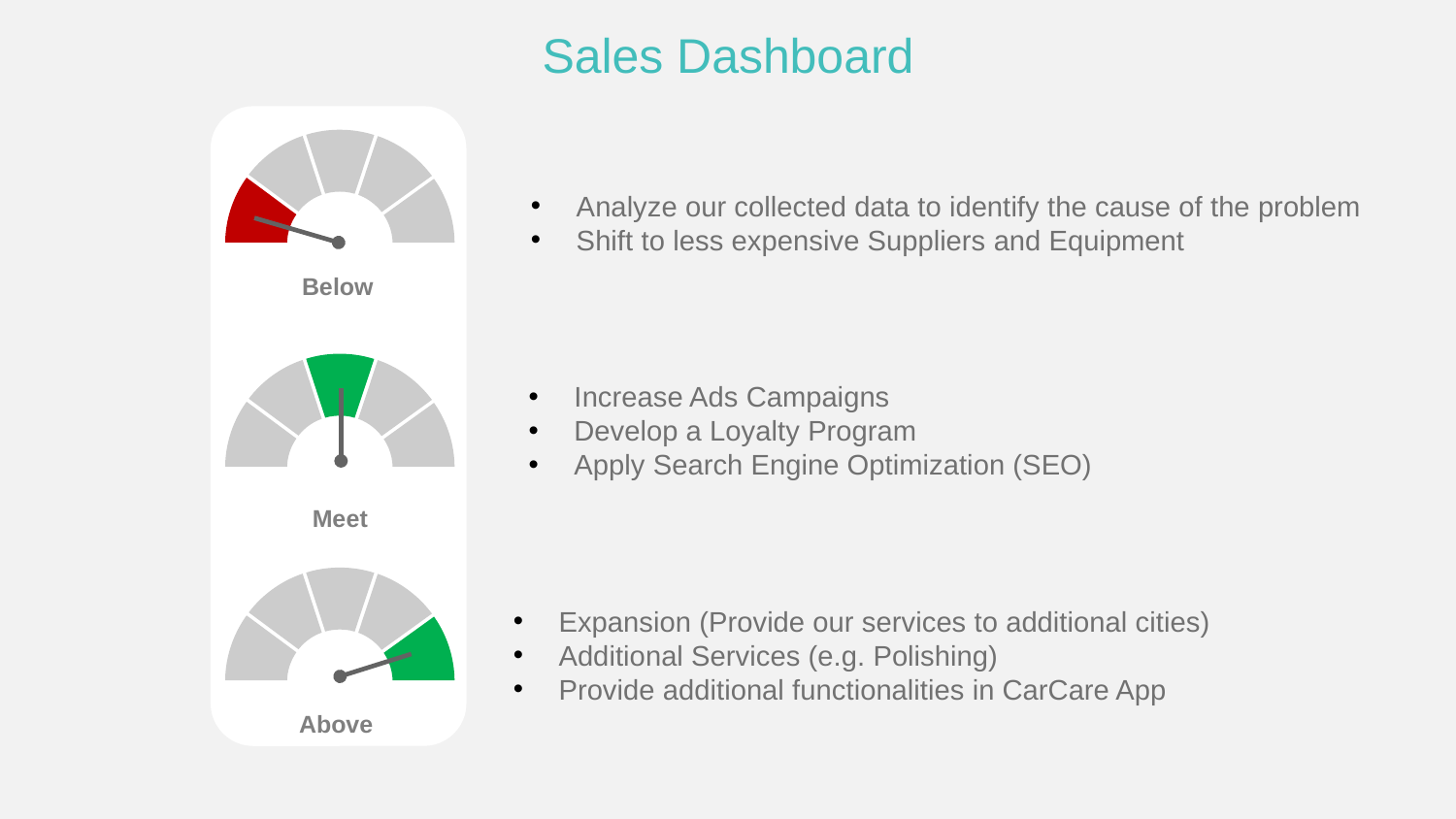

Sales Dashboard

Analyze our collected data to identify the cause of the problem
Shift to less expensive Suppliers and Equipment
Below

Increase Ads Campaigns
Develop a Loyalty Program
Apply Search Engine Optimization (SEO)
Meet

Expansion (Provide our services to additional cities)
Additional Services (e.g. Polishing)
Provide additional functionalities in CarCare App
Above